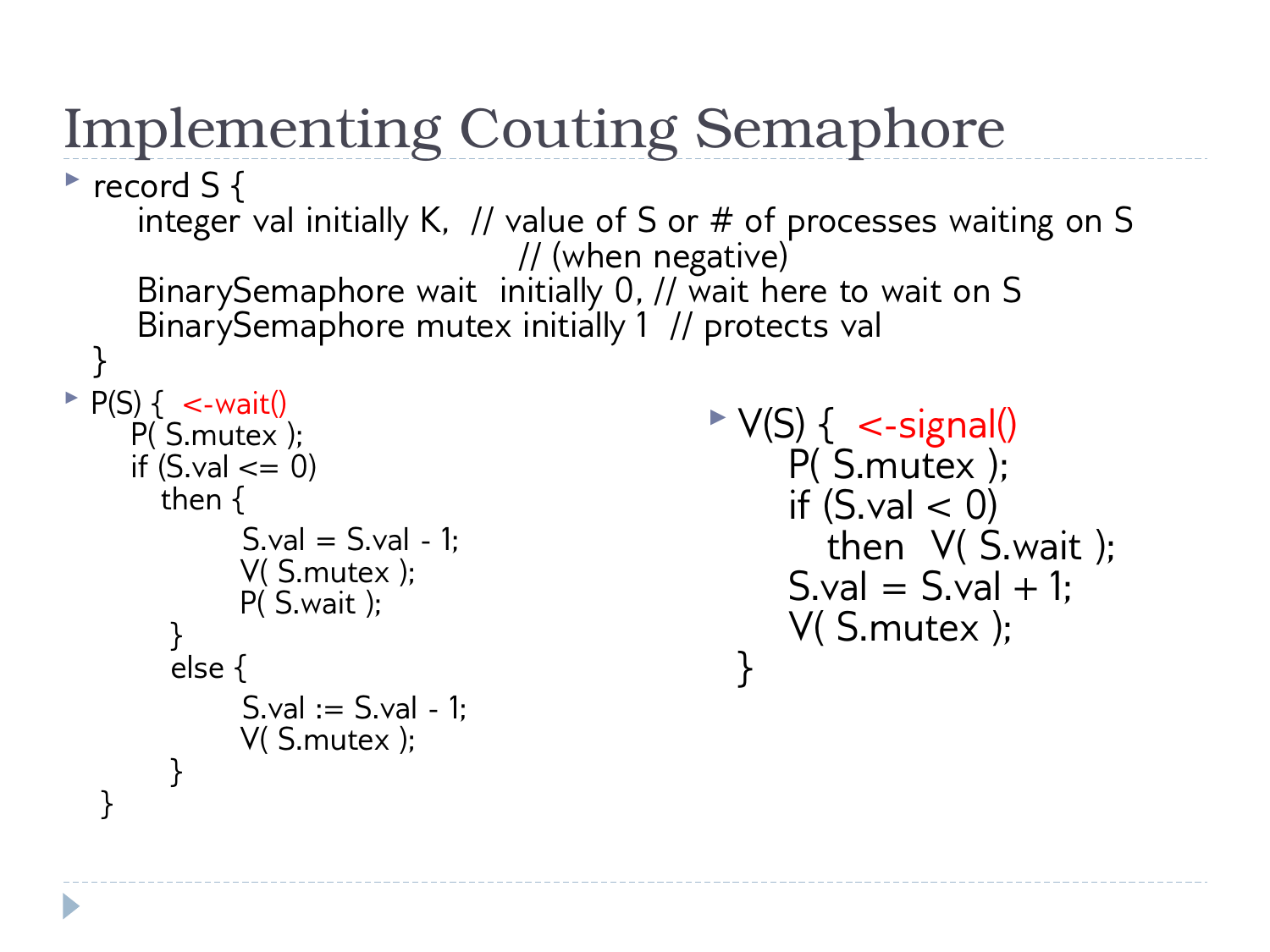

# Implementing Couting Semaphore
record S { 
    integer val initially K,  // value of S or # of processes waiting on S 			    // (when negative) 
    BinarySemaphore wait  initially 0, // wait here to wait on S 
    BinarySemaphore mutex initially 1  // protects val 
}
P(S) {  <-wait()
    P( S.mutex ); 
    if (S.val <= 0) 
       then {
                  S.val = S.val - 1; 
              V( S.mutex ); 
              P( S.wait ); 
       } 
       else {
                  S.val := S.val - 1; 
              V( S.mutex ); 
       } 
}
V(S) {  <-signal()
    P( S.mutex ); 
    if (S.val < 0) 
       then  V( S.wait ); 
    S.val = S.val + 1; 
    V( S.mutex ); 
}